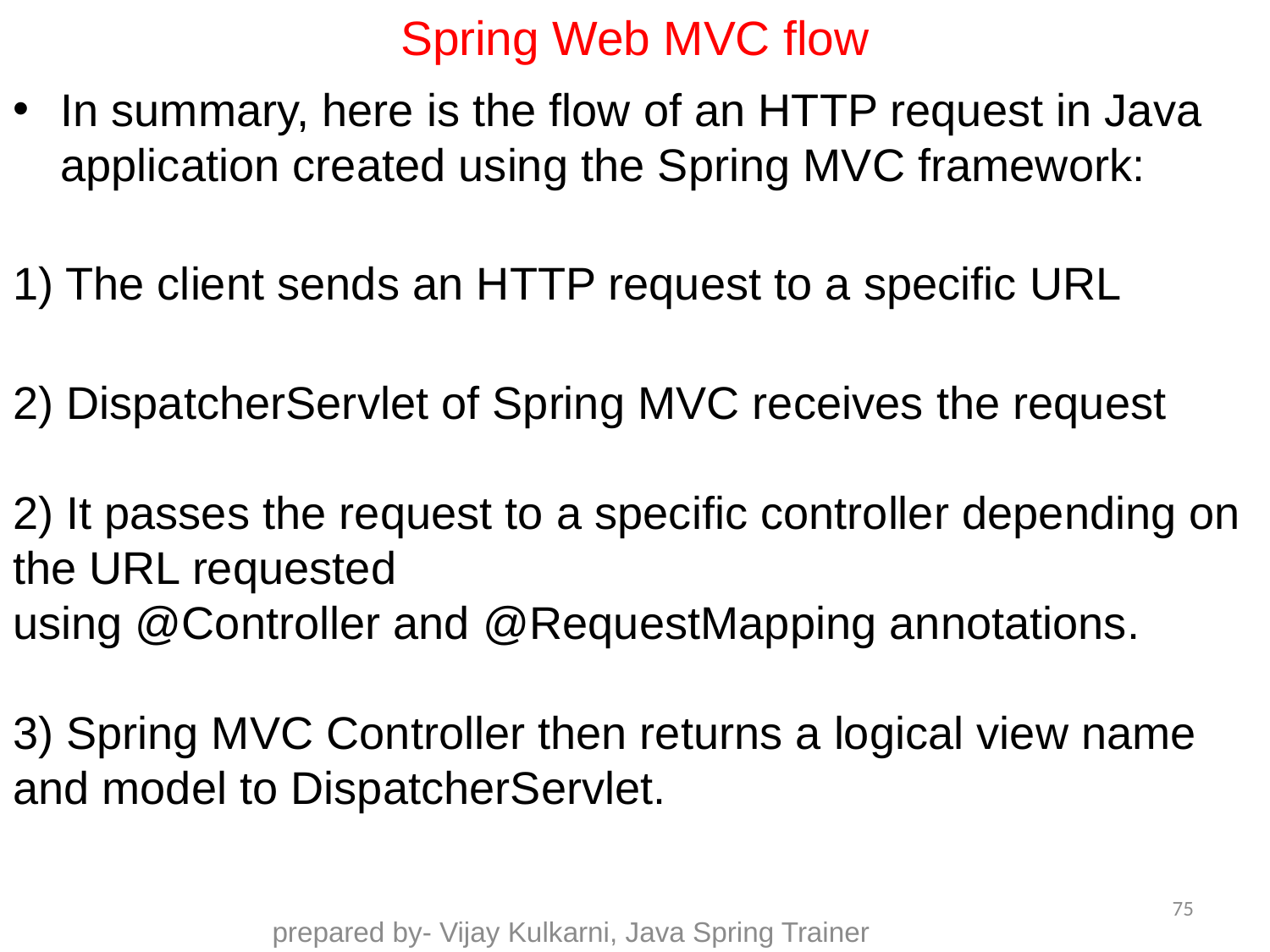

# Spring Web MVC flow
In summary, here is the flow of an HTTP request in Java application created using the Spring MVC framework:
1) The client sends an HTTP request to a specific URL
2) DispatcherServlet of Spring MVC receives the request
2) It passes the request to a specific controller depending on the URL requested using @Controller and @RequestMapping annotations.
3) Spring MVC Controller then returns a logical view name and model to DispatcherServlet.
75
prepared by- Vijay Kulkarni, Java Spring Trainer